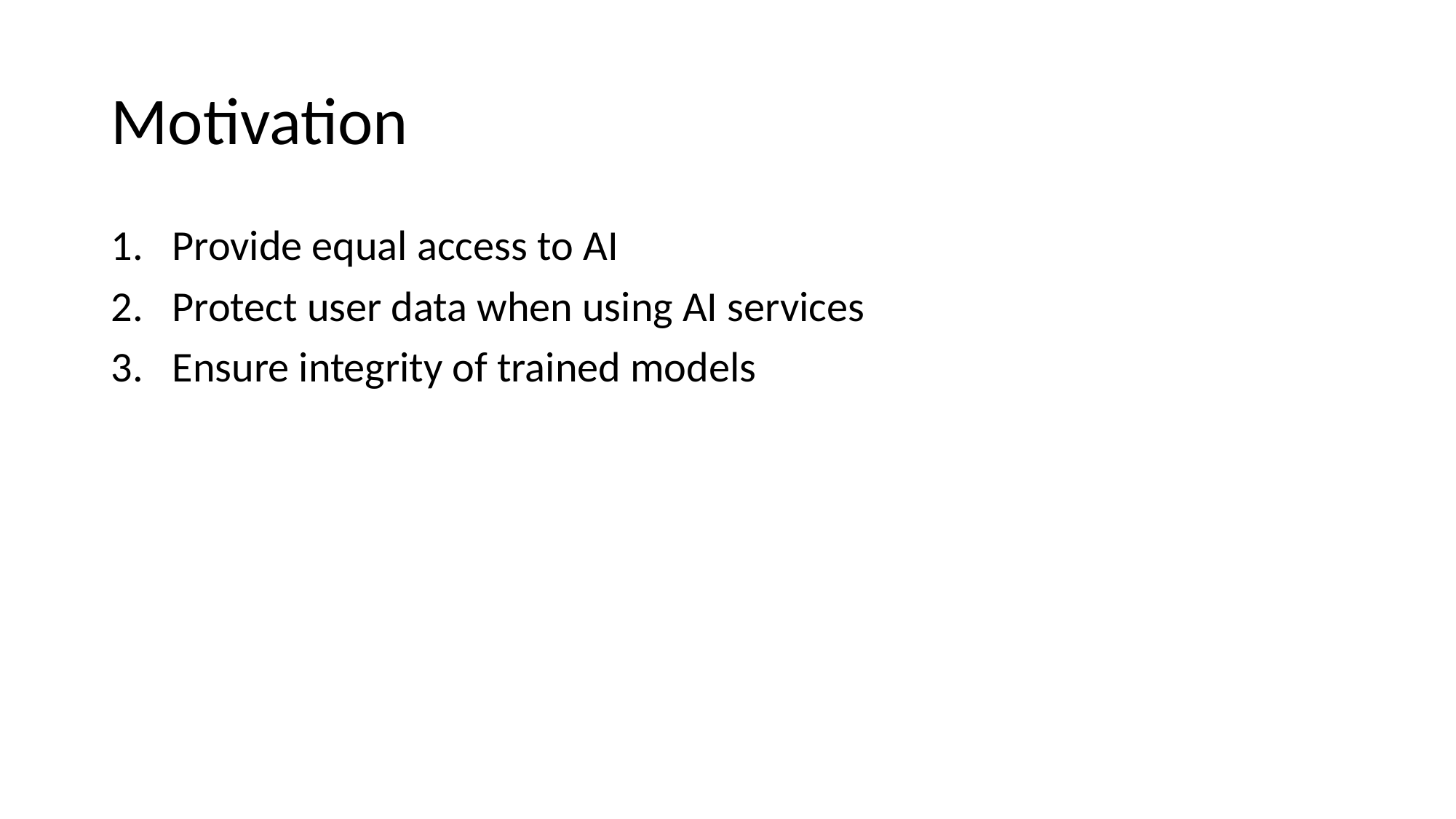

# Motivation
Provide equal access to AI
Protect user data when using AI services
Ensure integrity of trained models